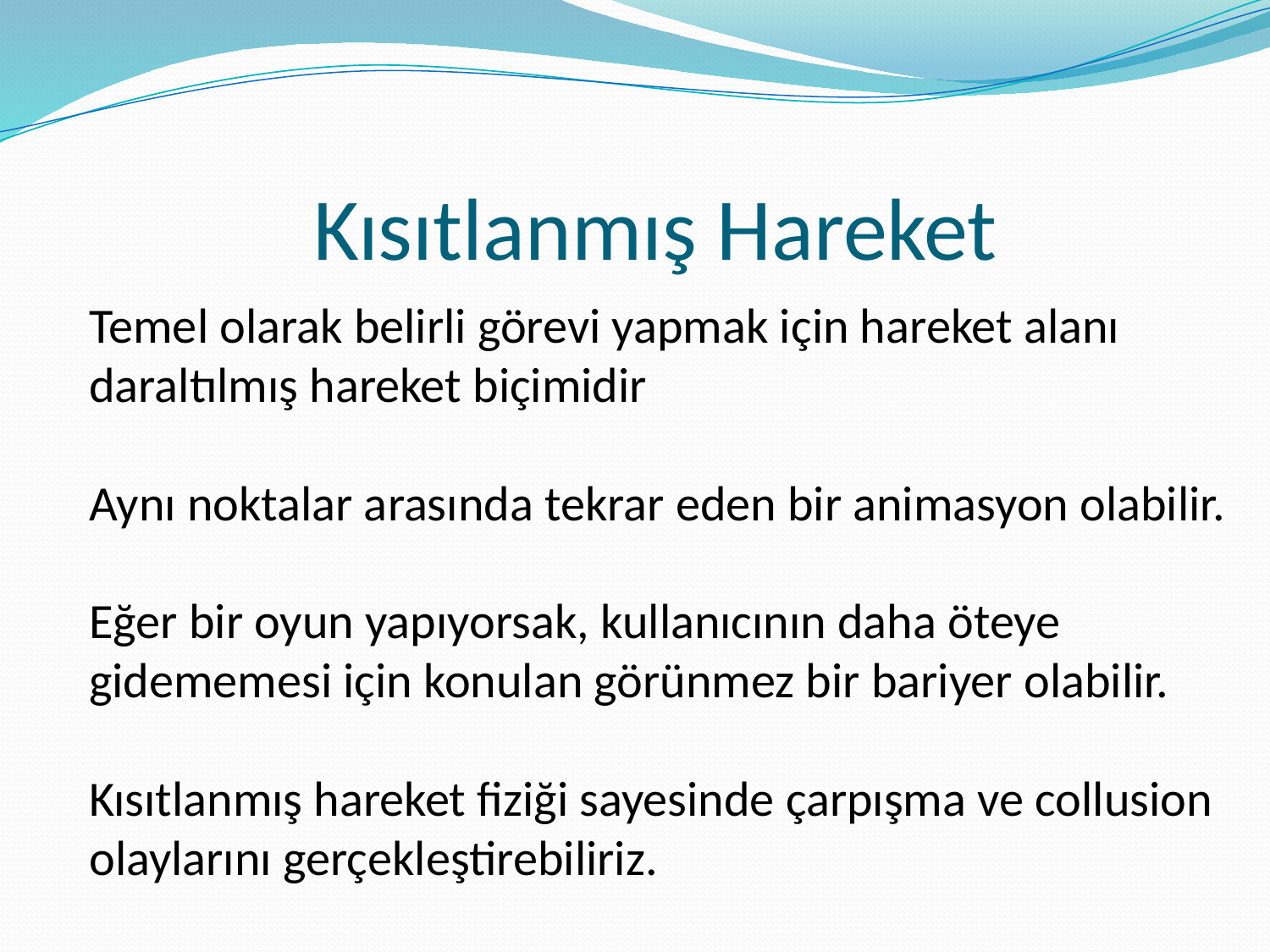

Kısıtlanmış Hareket
# Temel olarak belirli görevi yapmak için hareket alanı daraltılmış hareket biçimidir Aynı noktalar arasında tekrar eden bir animasyon olabilir. Eğer bir oyun yapıyorsak, kullanıcının daha öteye gidememesi için konulan görünmez bir bariyer olabilir. Kısıtlanmış hareket fiziği sayesinde çarpışma ve collusion olaylarını gerçekleştirebiliriz.